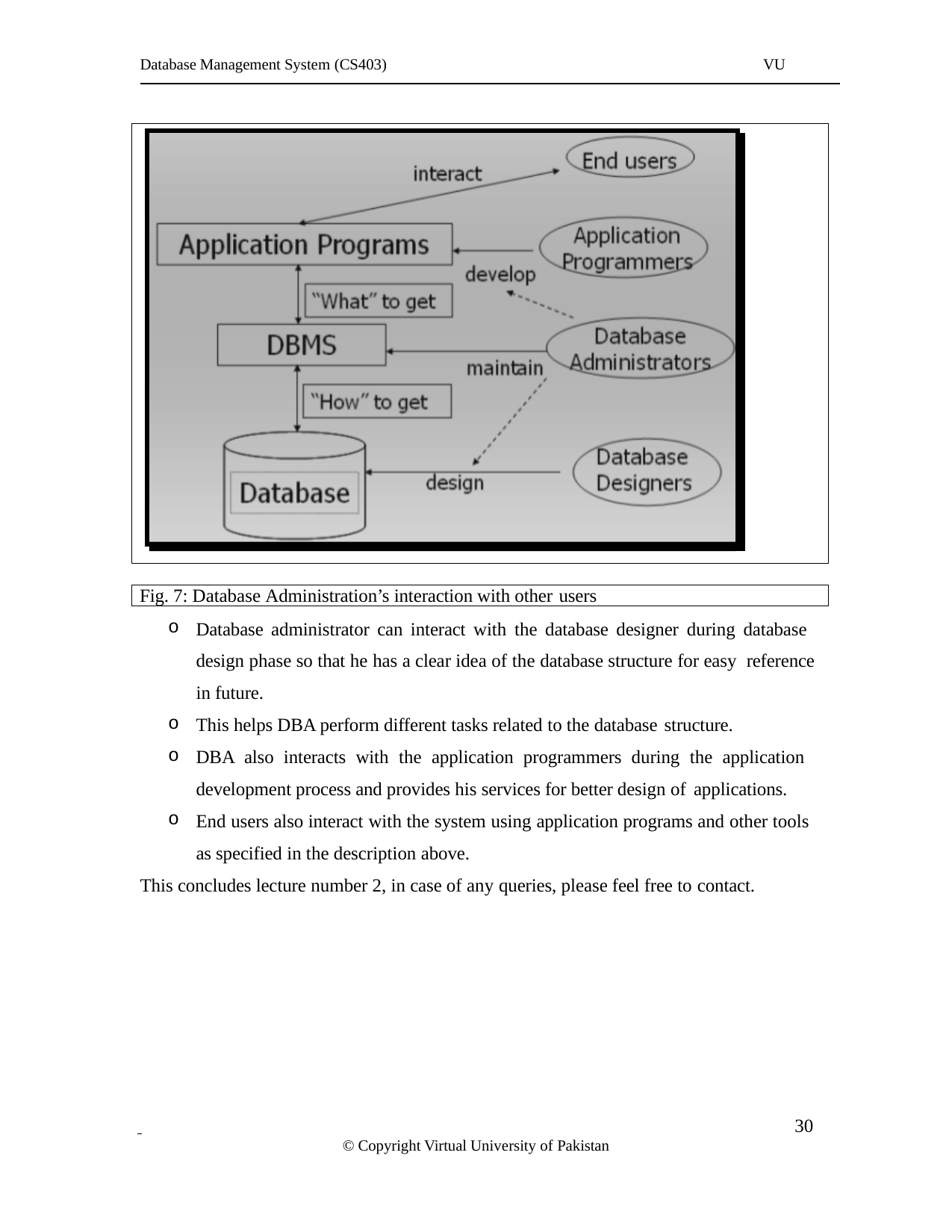

Database Management System (CS403)
VU

Fig. 7: Database Administration’s interaction with other users
Database administrator can interact with the database designer during database  design phase so that he has a clear idea of the database structure for easy  reference in future.
This helps DBA perform different tasks related to the database structure.
DBA also interacts with the application programmers during the application  development process and provides his services for better design of applications.
End users also interact with the system using application programs and other tools  as specified in the description above.
This concludes lecture number 2, in case of any queries, please feel free to contact.
 	 30
© Copyright Virtual University of Pakistan